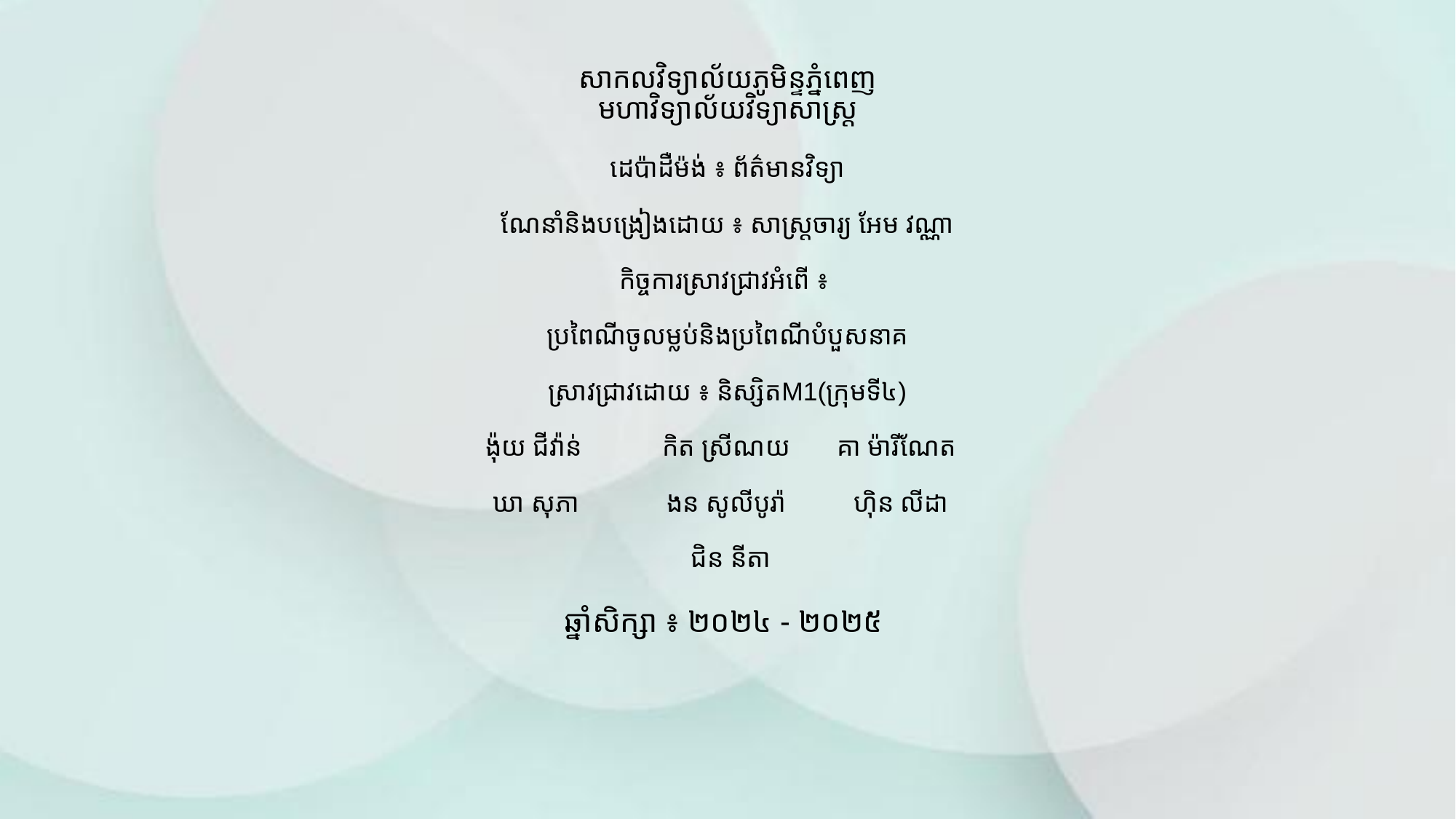

# សាកលវិទ្យាល័យភូមិន្ទភ្នំពេញ មហាវិទ្យាល័យវិទ្យាសាស្ត្រ ដេប៉ាដឺម៉ង់​ ៖​ ព័ត៌មានវិទ្យា ណែនាំនិងបង្រៀងដោយ ៖ សាស្រ្តចារ្យ អែម​ វណ្ណា កិច្ចការស្រាវជ្រាវអំពើ ៖ ប្រពៃណីចូលម្លប់និងប្រពៃណីបំបួសនាគ ស្រាវជ្រាវដោយ​ ៖ និស្សិតM1(ក្រុមទី៤) ង៉ុយ ជី​វ៉ាន់            កិត ស្រីណយ       គា ម៉ារីណែត ឃា សុភា             ងន​​ សូលីបូរ៉ា          ហ៊ិន លីដា ជិន នីតា
ឆ្នាំសិក្សា ៖ ២០២៤ - ២០២៥